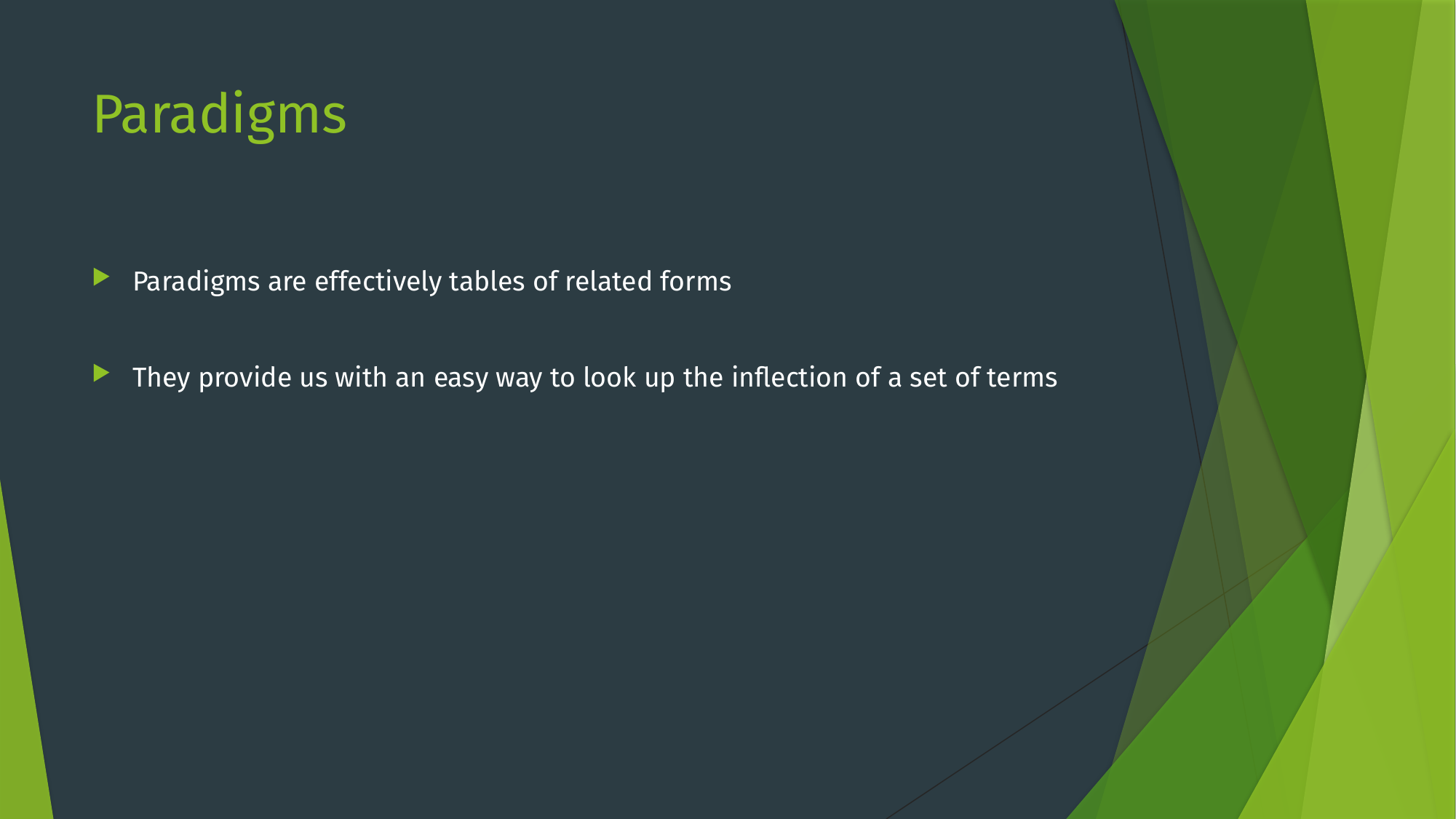

# Paradigms
Paradigms are effectively tables of related forms

They provide us with an easy way to look up the inflection of a set of terms